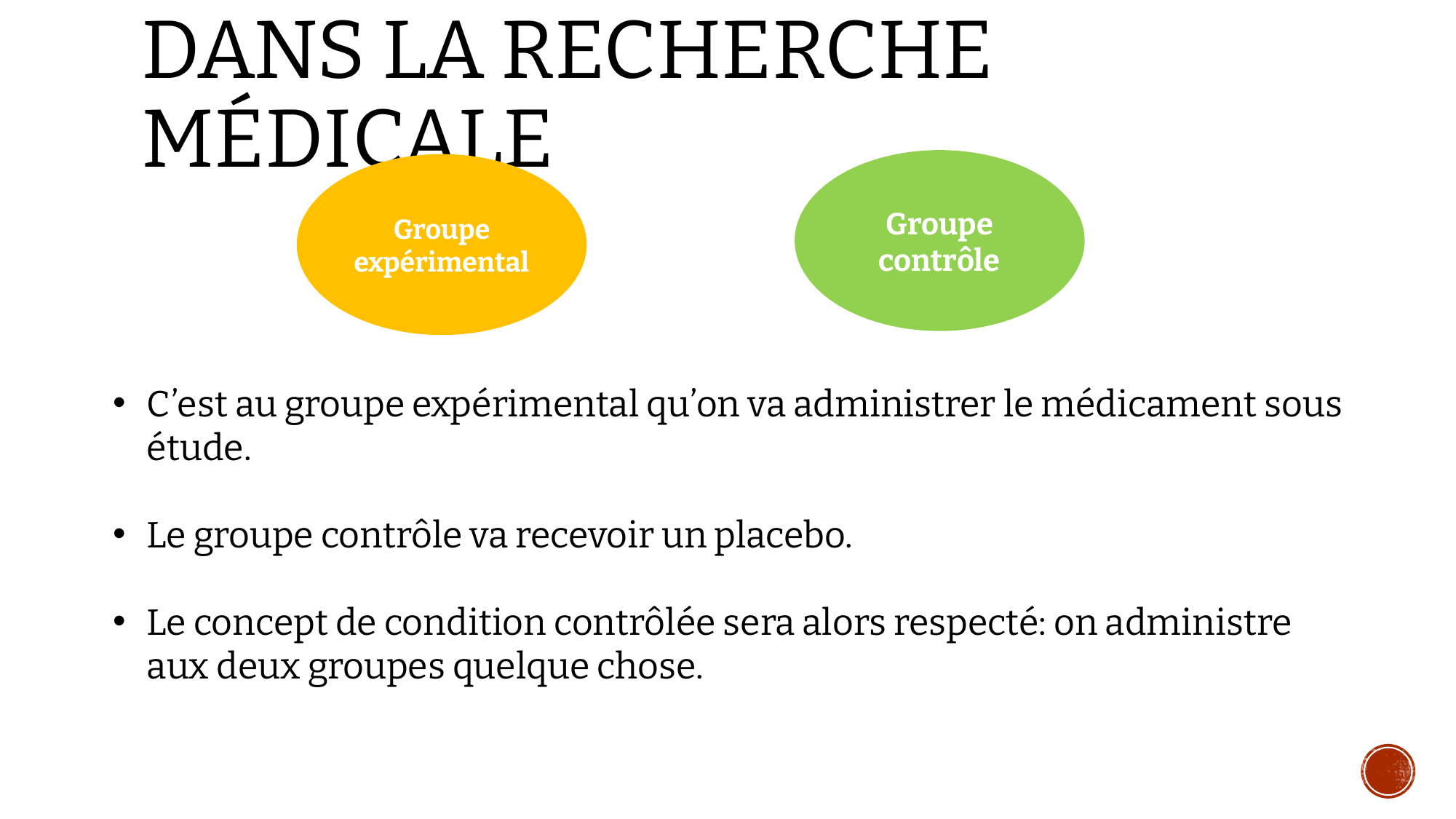

Dans la recherche médicale
Groupe contrôle
Groupe expérimental
C’est au groupe expérimental qu’on va administrer le médicament sous étude.

Le groupe contrôle va recevoir un placebo.

Le concept de condition contrôlée sera alors respecté: on administre aux deux groupes quelque chose.